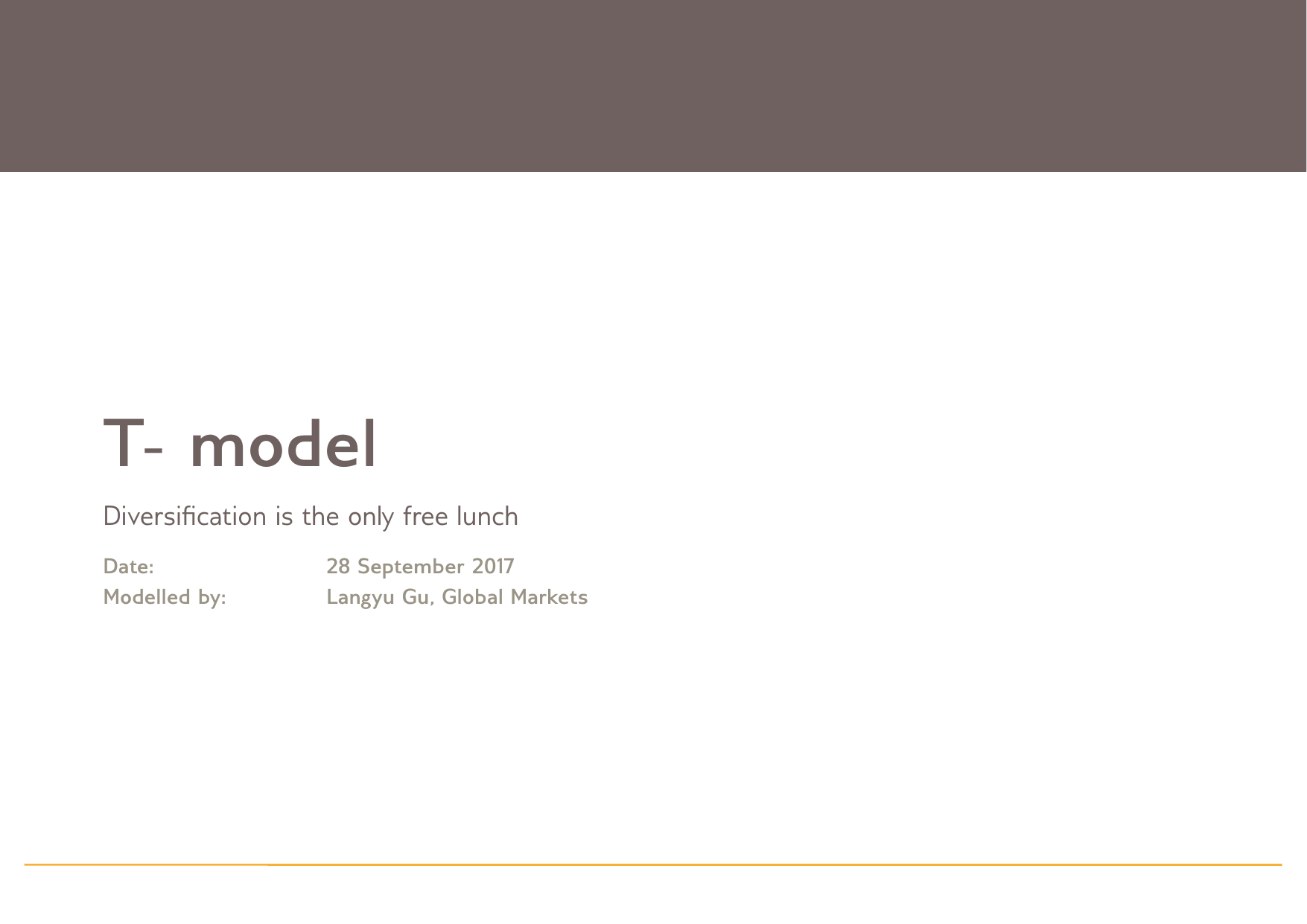

T- model
Diversification is the only free lunch
Date: 		28 September 2017
Modelled by:  	Langyu Gu, Global Markets
# T-model